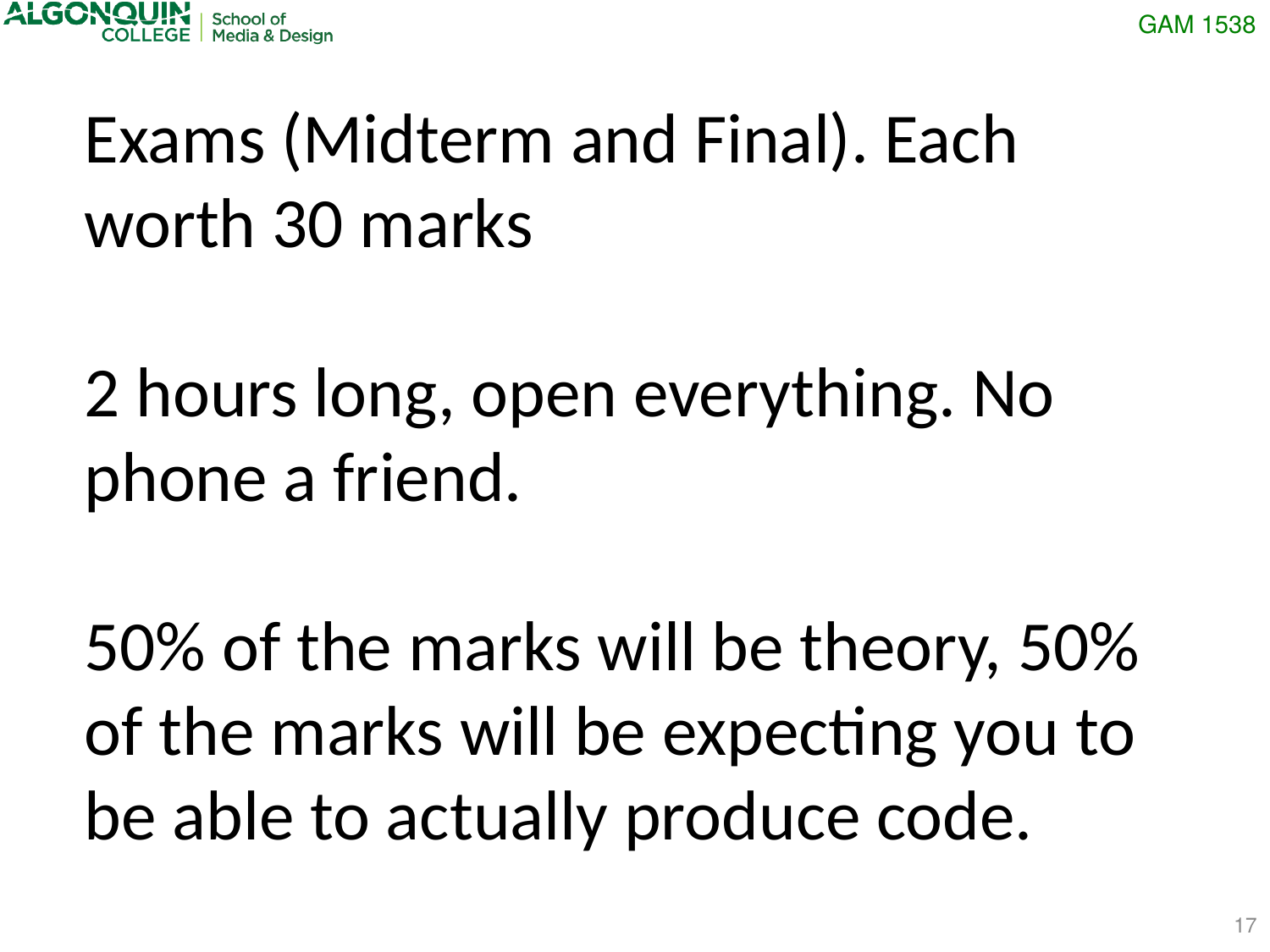

Exams (Midterm and Final). Each worth 30 marks

2 hours long, open everything. No phone a friend.

50% of the marks will be theory, 50% of the marks will be expecting you to be able to actually produce code.
17